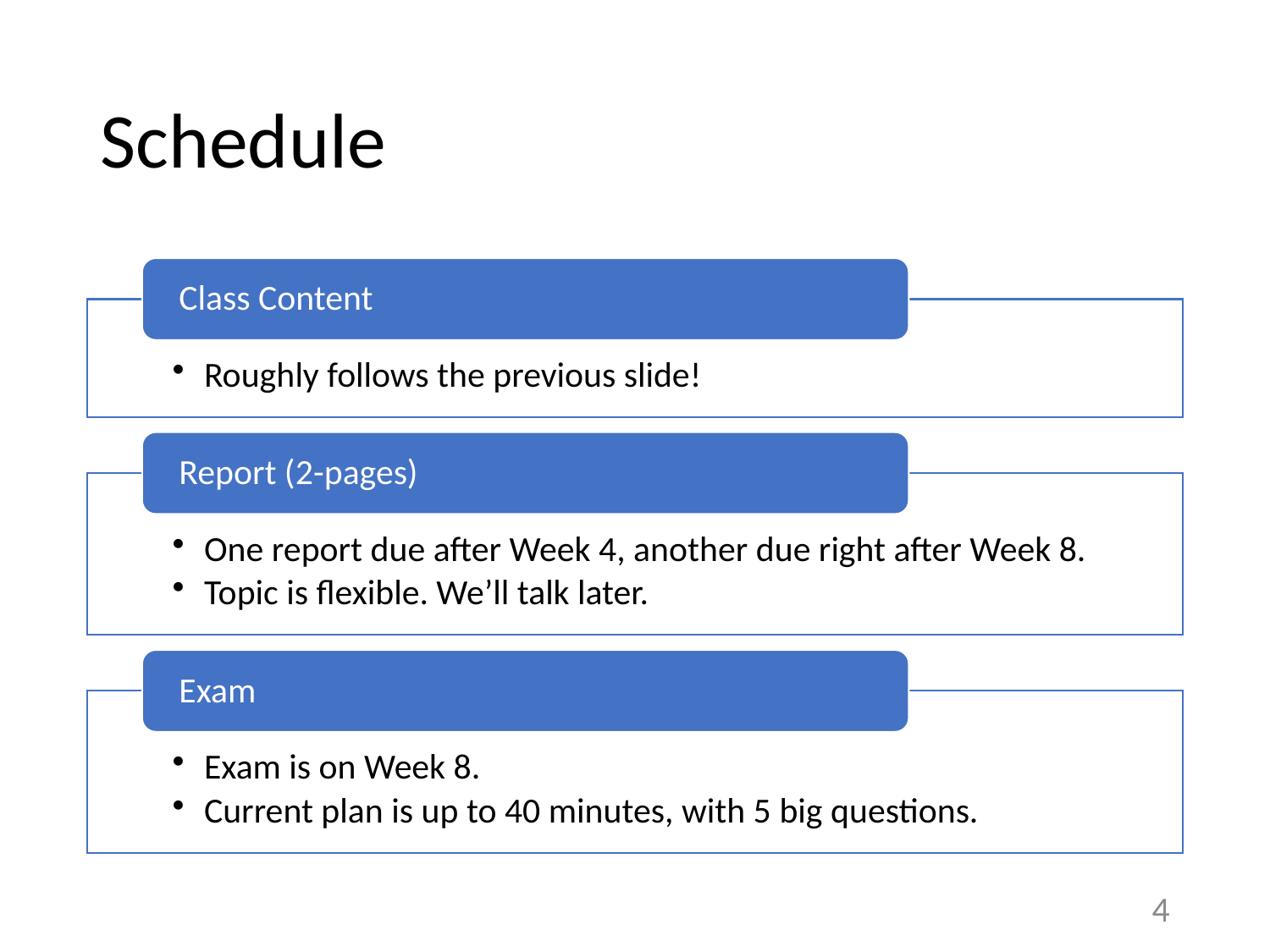

# Schedule
Roughly follows the previous slide!
Class Content
One report due after Week 4, another due right after Week 8.
Topic is flexible. We’ll talk later.
Report (2-pages)
Exam is on Week 8.
Current plan is up to 40 minutes, with 5 big questions.
Exam
4